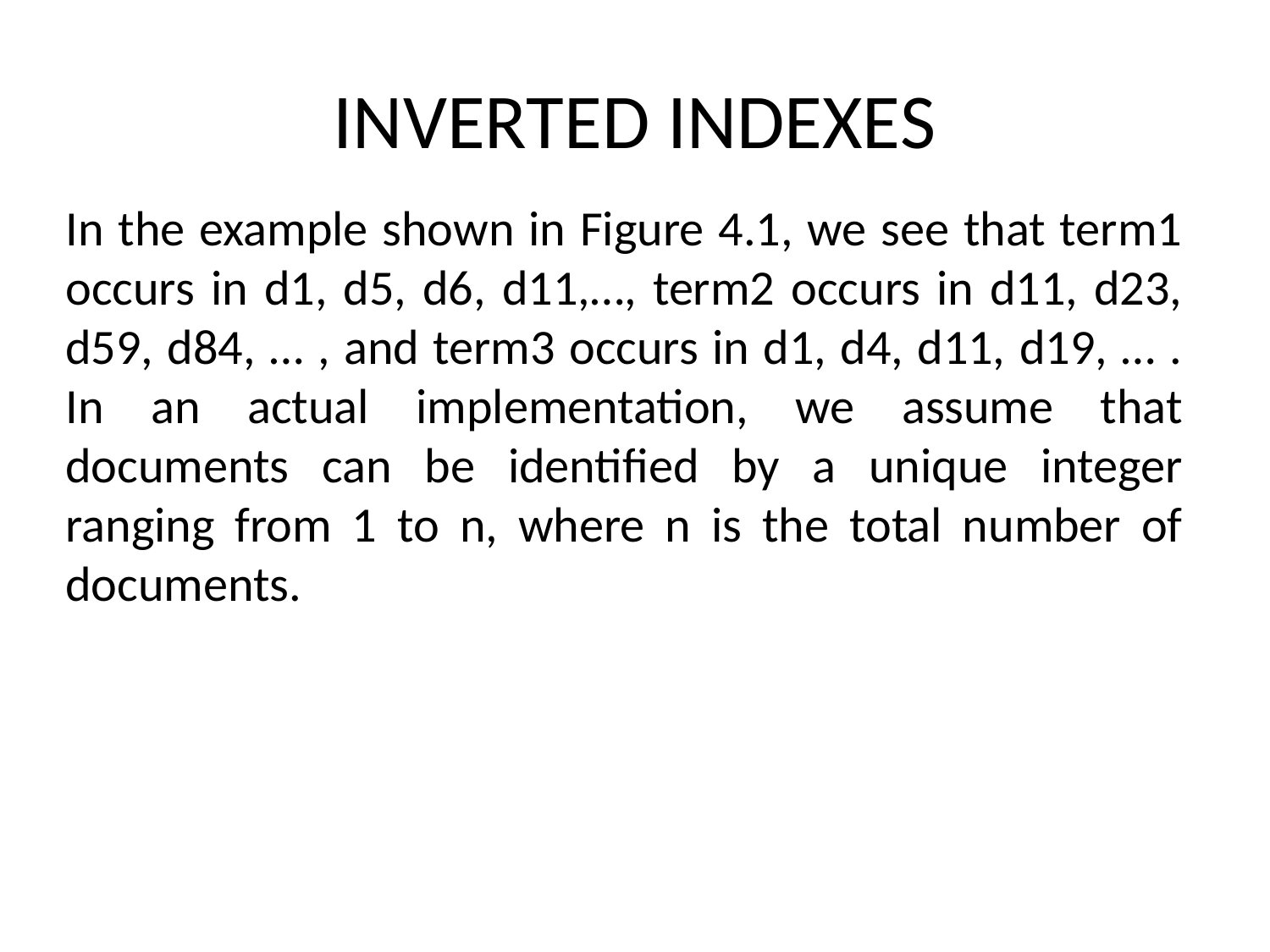

# INVERTED INDEXES
In the example shown in Figure 4.1, we see that term1 occurs in d1, d5, d6, d11,…, term2 occurs in d11, d23, d59, d84, … , and term3 occurs in d1, d4, d11, d19, … . In an actual implementation, we assume that documents can be identified by a unique integer ranging from 1 to n, where n is the total number of documents.